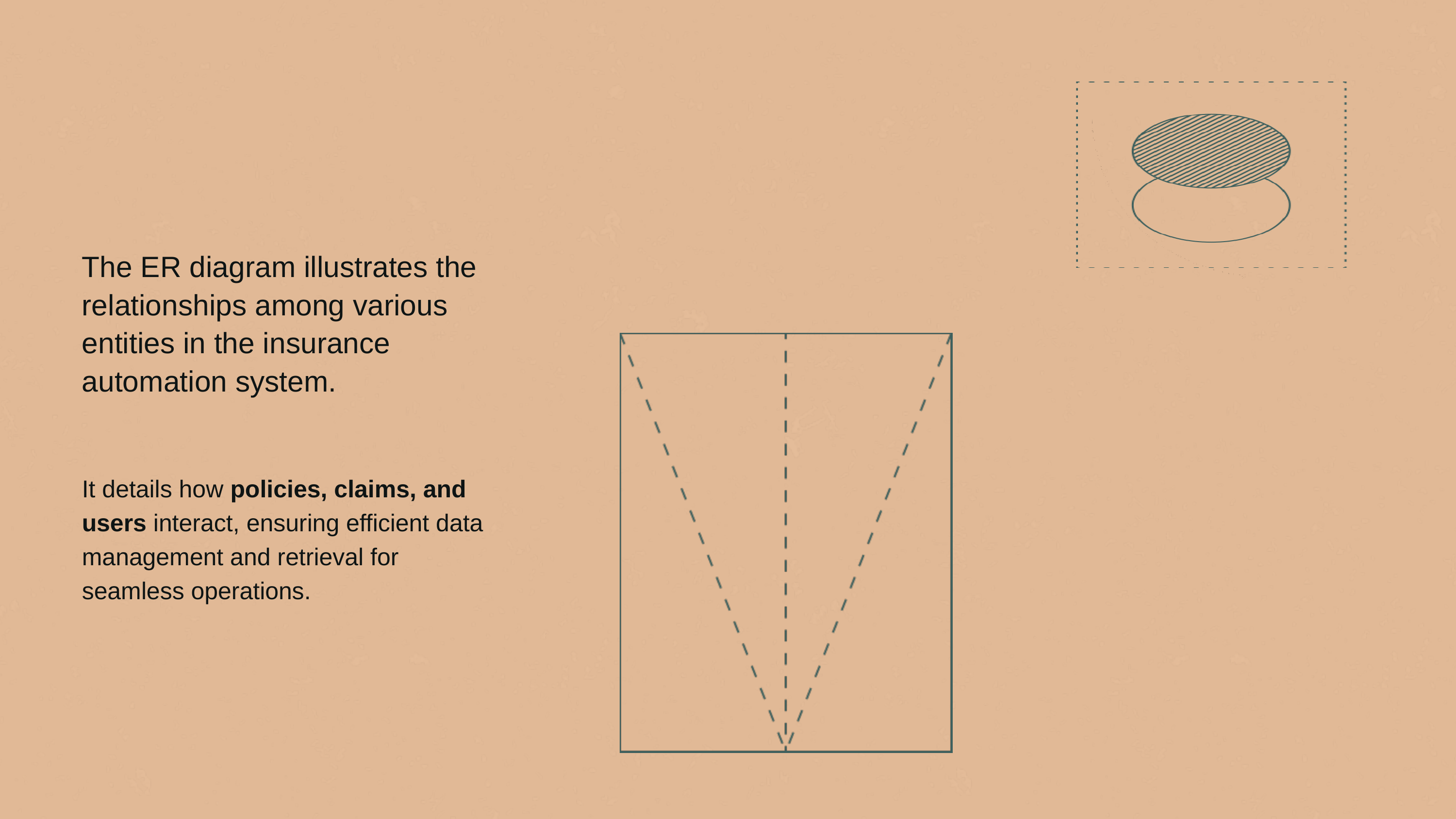

The ER diagram illustrates the relationships among various entities in the insurance automation system.
It details how policies, claims, and users interact, ensuring efficient data management and retrieval for seamless operations.